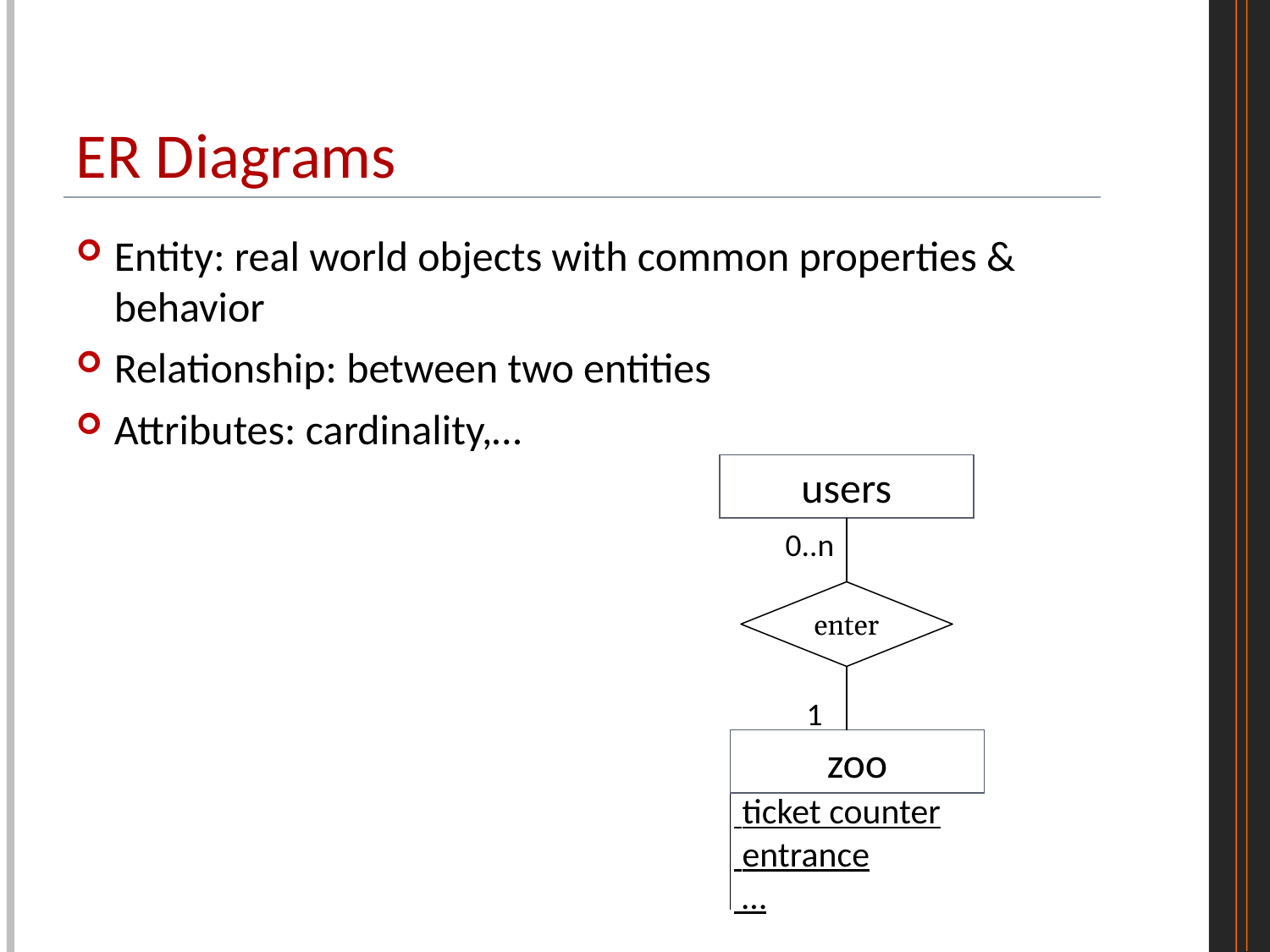

# ER Diagrams
Entity: real world objects with common properties & behavior
Relationship: between two entities
Attributes: cardinality,…
users
0..n
enter
1
zoo

 ticket counter
 entrance
 …